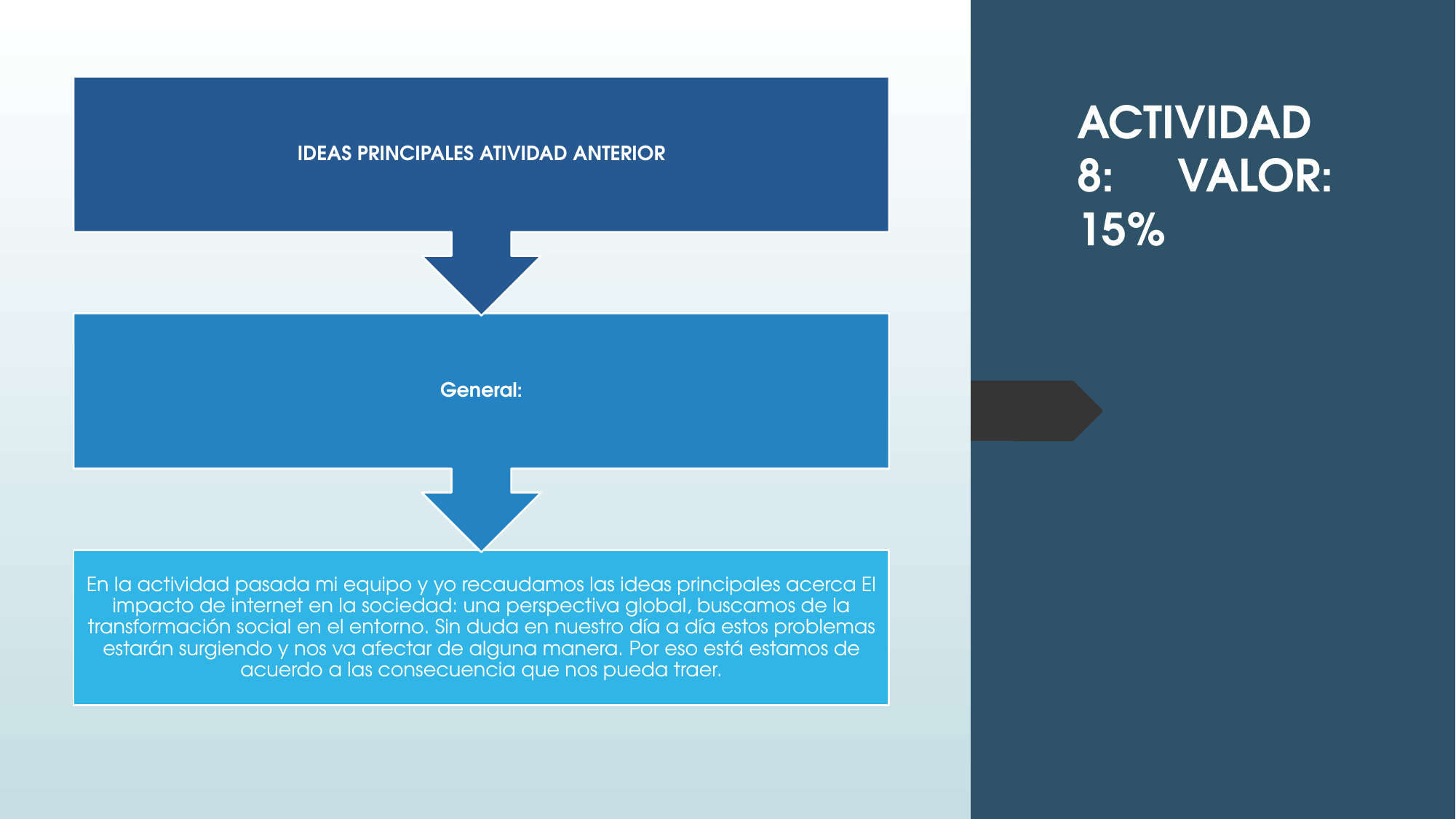

En la actividad pasada mi equipo y yo recaudamos las ideas principales acerca El impacto de internet en la sociedad: una perspectiva global, buscamos de la transformación social en el entorno. Sin duda en nuestro día a día estos problemas estarán surgiendo y nos va afectar de alguna manera. Por eso está estamos de acuerdo a las consecuencia que nos pueda traer.
General:
IDEAS PRINCIPALES ATIVIDAD ANTERIOR
# ACTIVIDAD 8:							VALOR: 15%